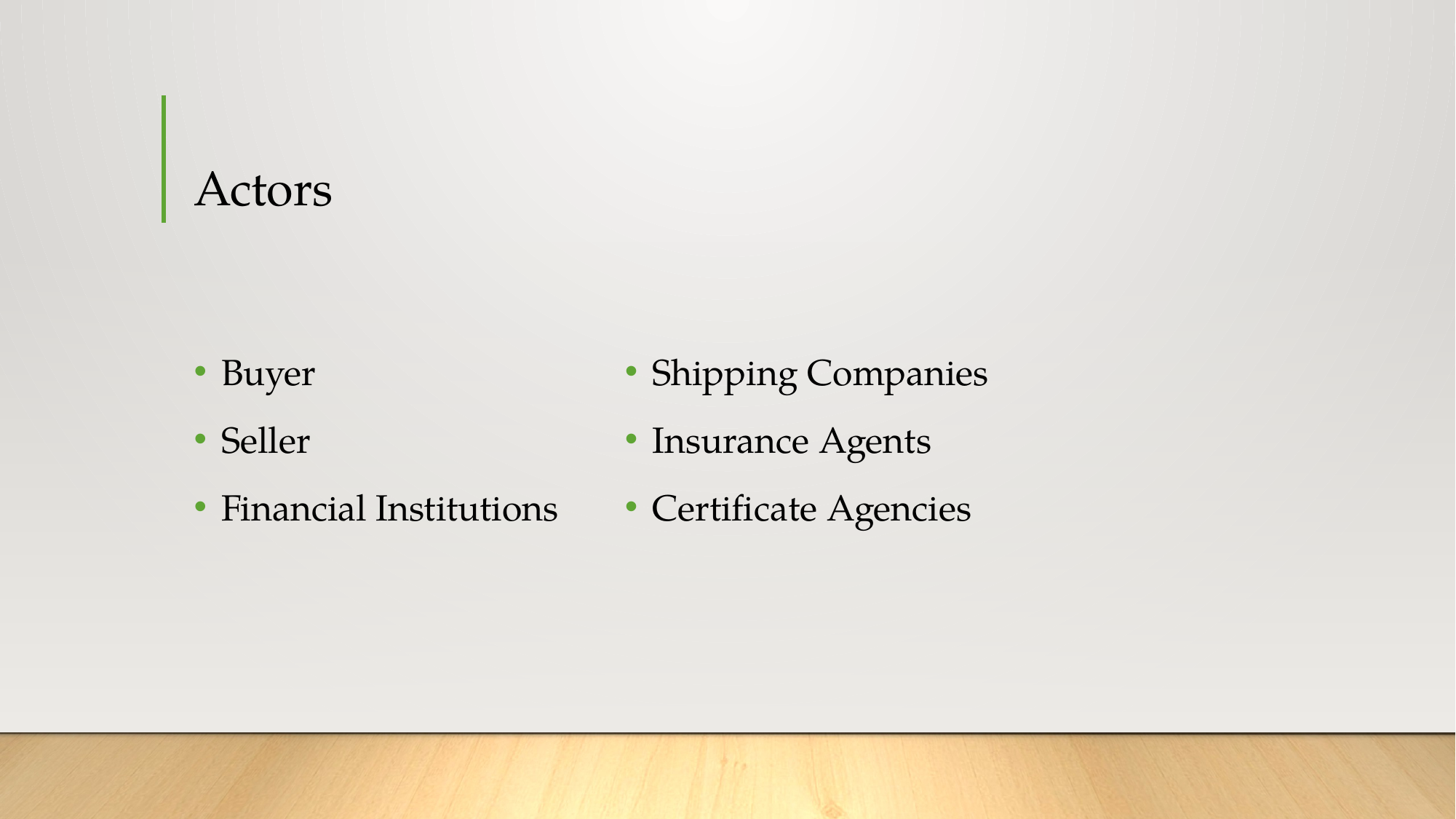

# Actors
Buyer
Seller
Financial Institutions

Shipping Companies
Insurance Agents
Certificate Agencies